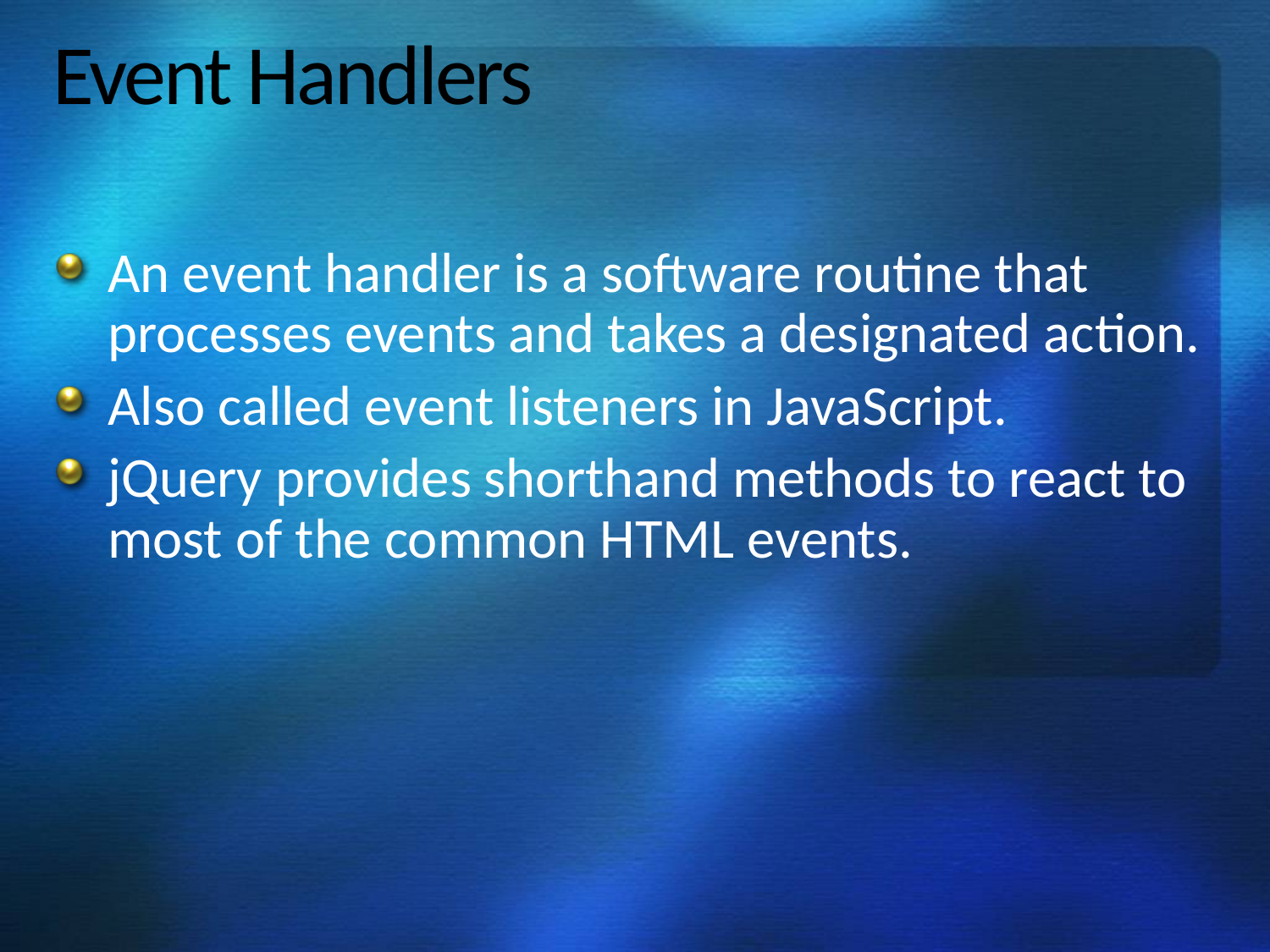

# Event Handlers
An event handler is a software routine that processes events and takes a designated action.
Also called event listeners in JavaScript.
jQuery provides shorthand methods to react to most of the common HTML events.